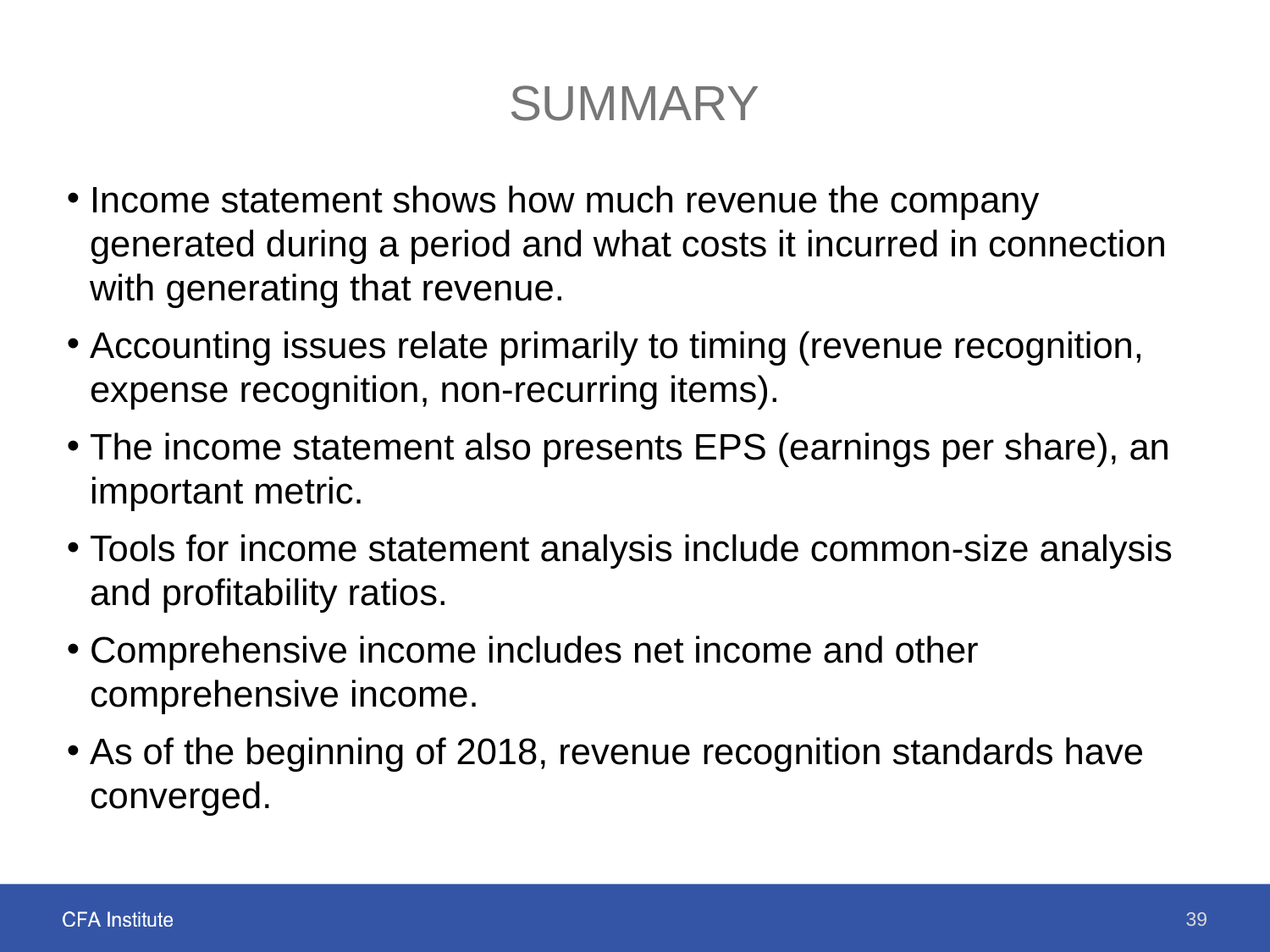

# Summary
Income statement shows how much revenue the company generated during a period and what costs it incurred in connection with generating that revenue.
Accounting issues relate primarily to timing (revenue recognition, expense recognition, non-recurring items).
The income statement also presents EPS (earnings per share), an important metric.
Tools for income statement analysis include common-size analysis and profitability ratios.
Comprehensive income includes net income and other comprehensive income.
As of the beginning of 2018, revenue recognition standards have converged.

39